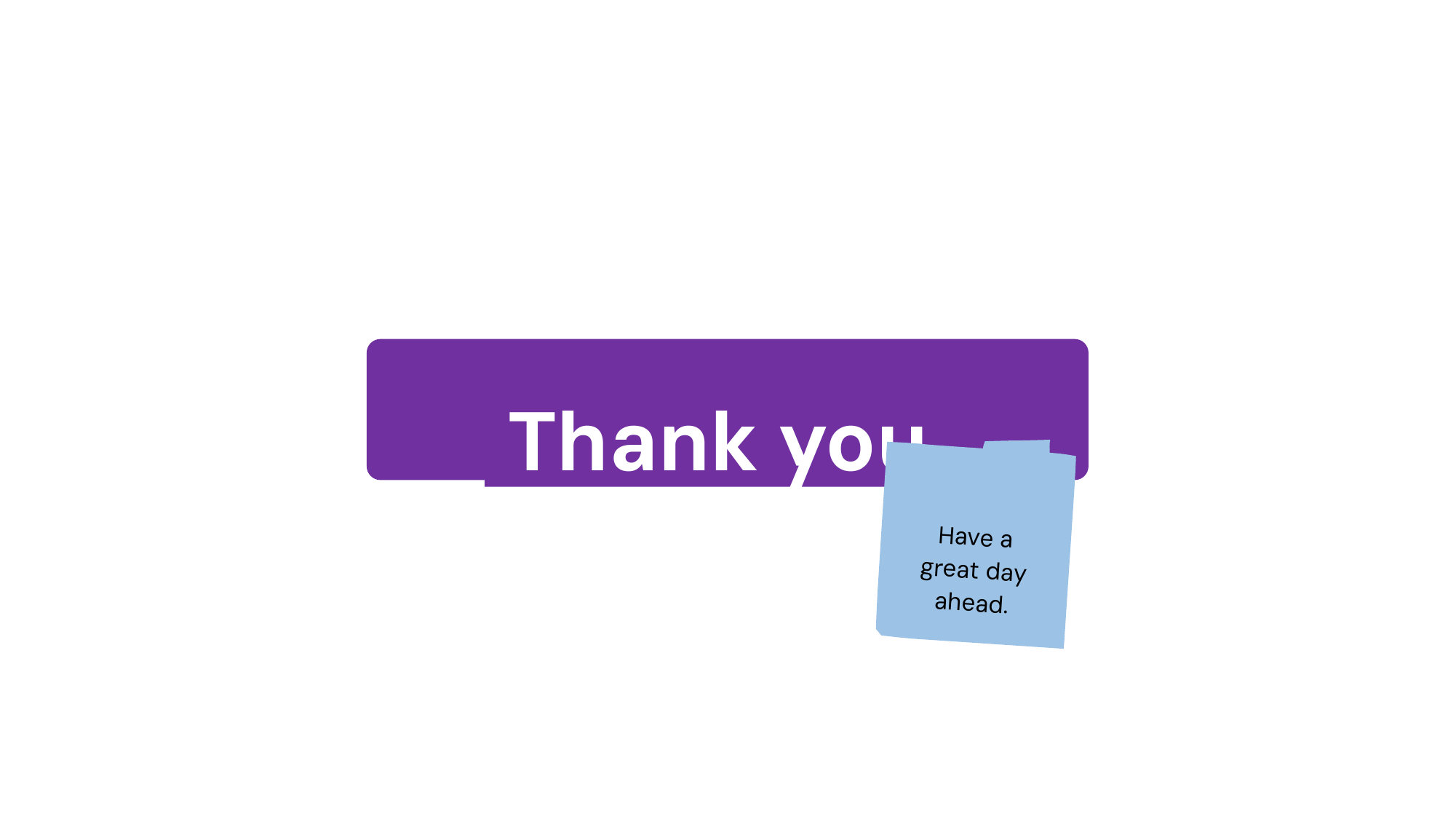

Thank you

Have a great day ahead.